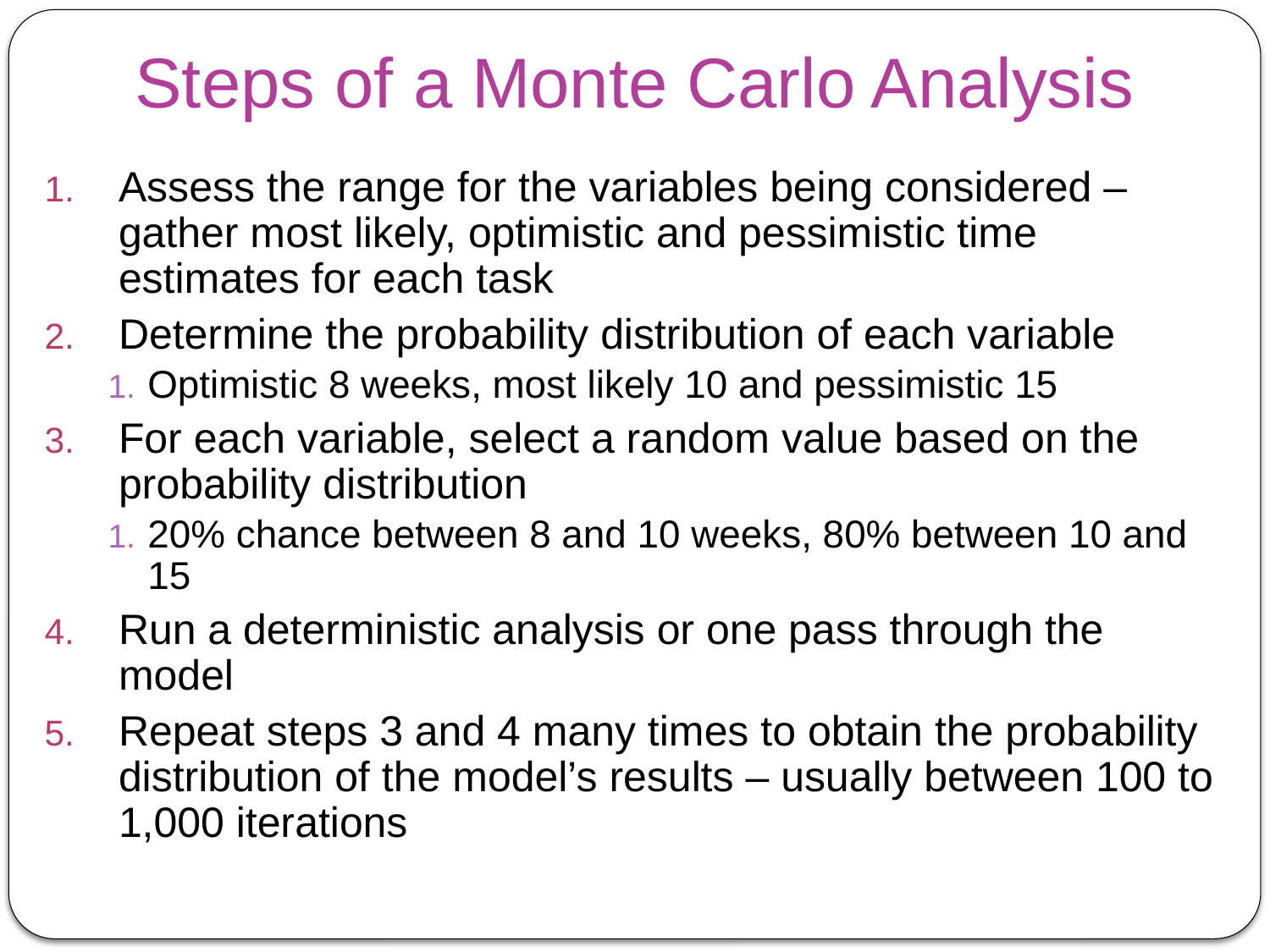

# Steps of a Monte Carlo Analysis
Assess the range for the variables being considered – gather most likely, optimistic and pessimistic time estimates for each task
Determine the probability distribution of each variable
Optimistic 8 weeks, most likely 10 and pessimistic 15
For each variable, select a random value based on the probability distribution
20% chance between 8 and 10 weeks, 80% between 10 and 15
Run a deterministic analysis or one pass through the model
Repeat steps 3 and 4 many times to obtain the probability distribution of the model’s results – usually between 100 to 1,000 iterations